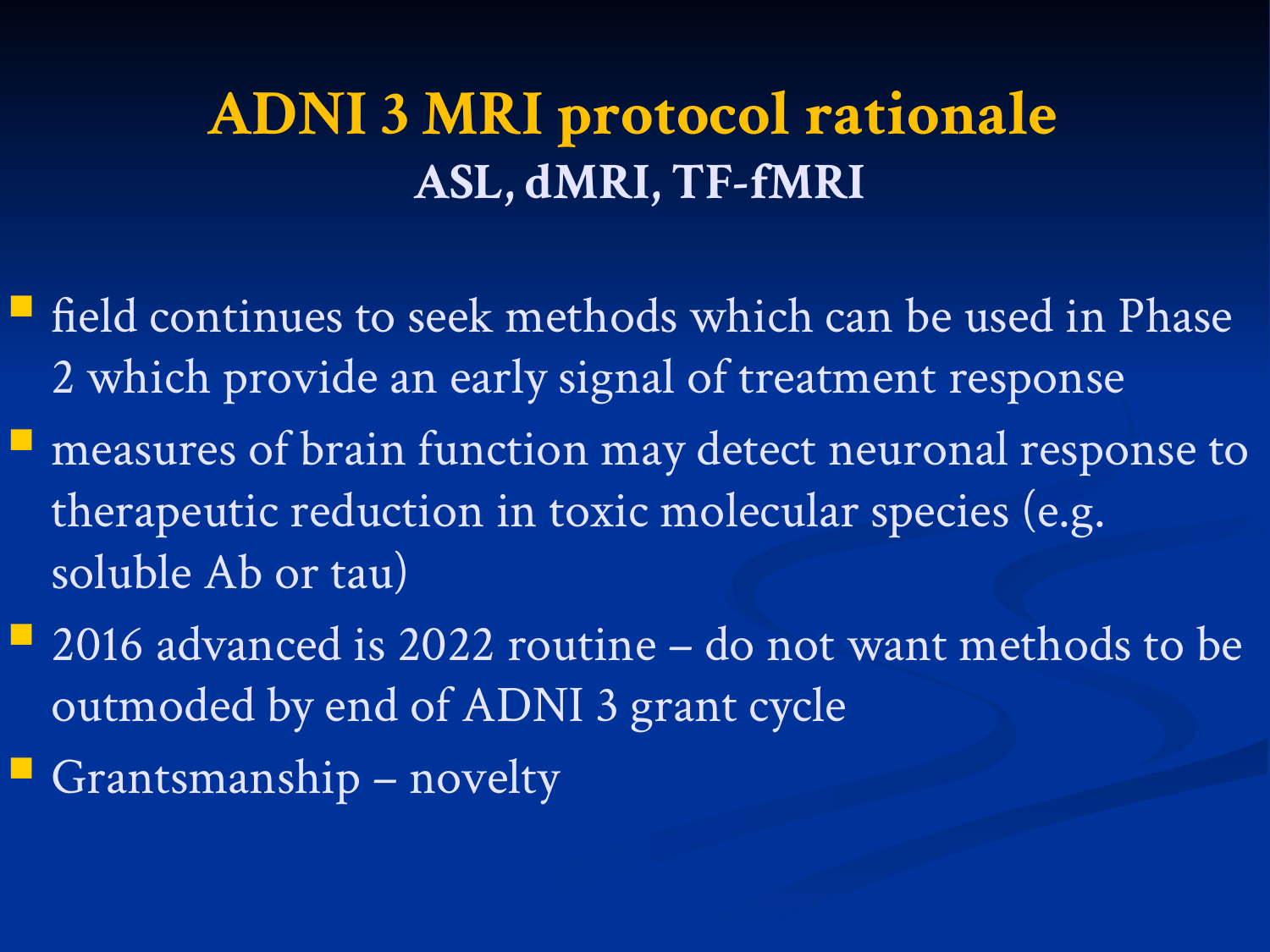

# ADNI 3 MRI protocol rationale ASL, dMRI, TF-fMRI
field continues to seek methods which can be used in Phase 2 which provide an early signal of treatment response
measures of brain function may detect neuronal response to therapeutic reduction in toxic molecular species (e.g. soluble Ab or tau)
2016 advanced is 2022 routine – do not want methods to be outmoded by end of ADNI 3 grant cycle
Grantsmanship – novelty